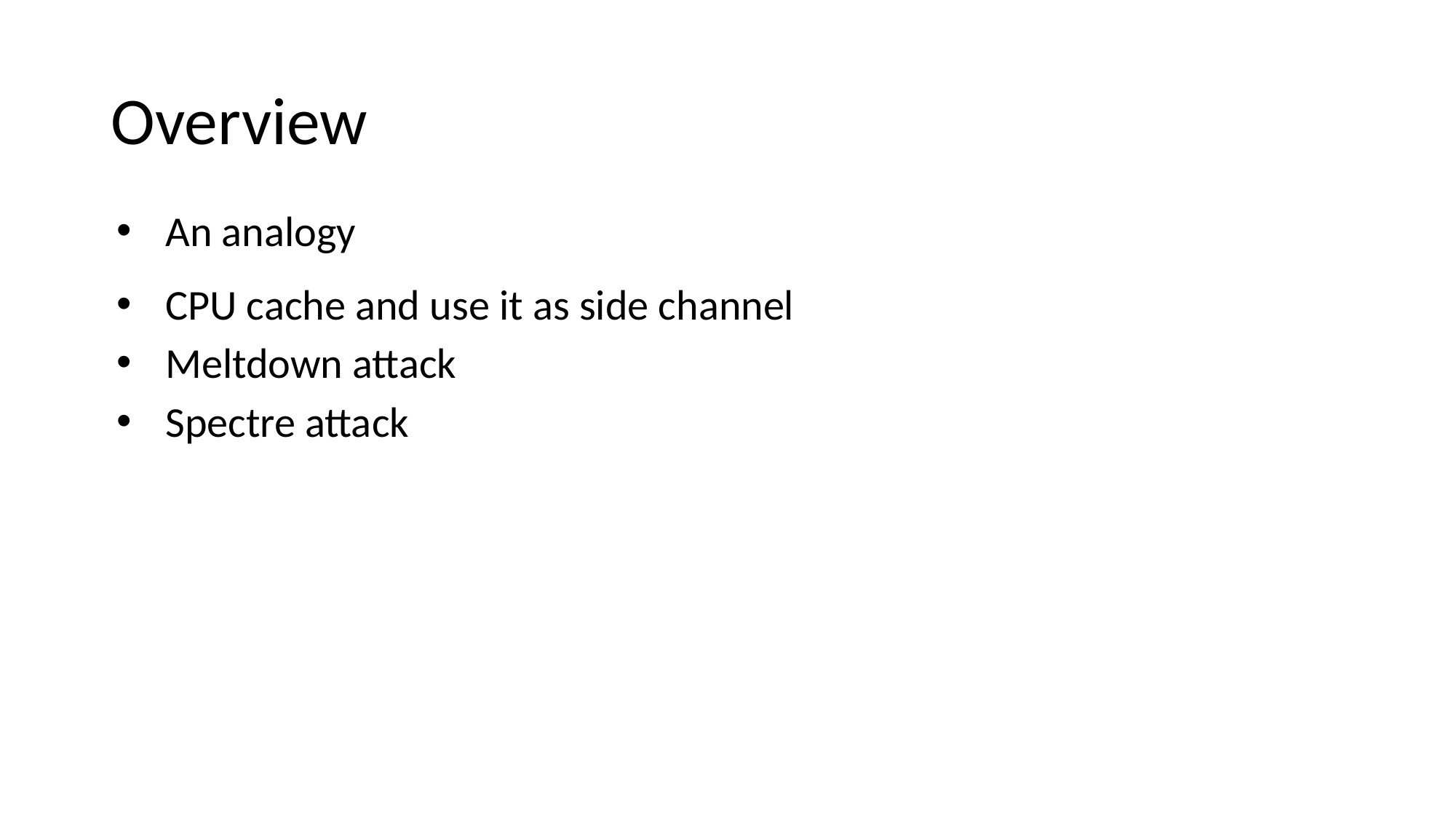

# Overview
An analogy
CPU cache and use it as side channel
Meltdown attack
Spectre attack